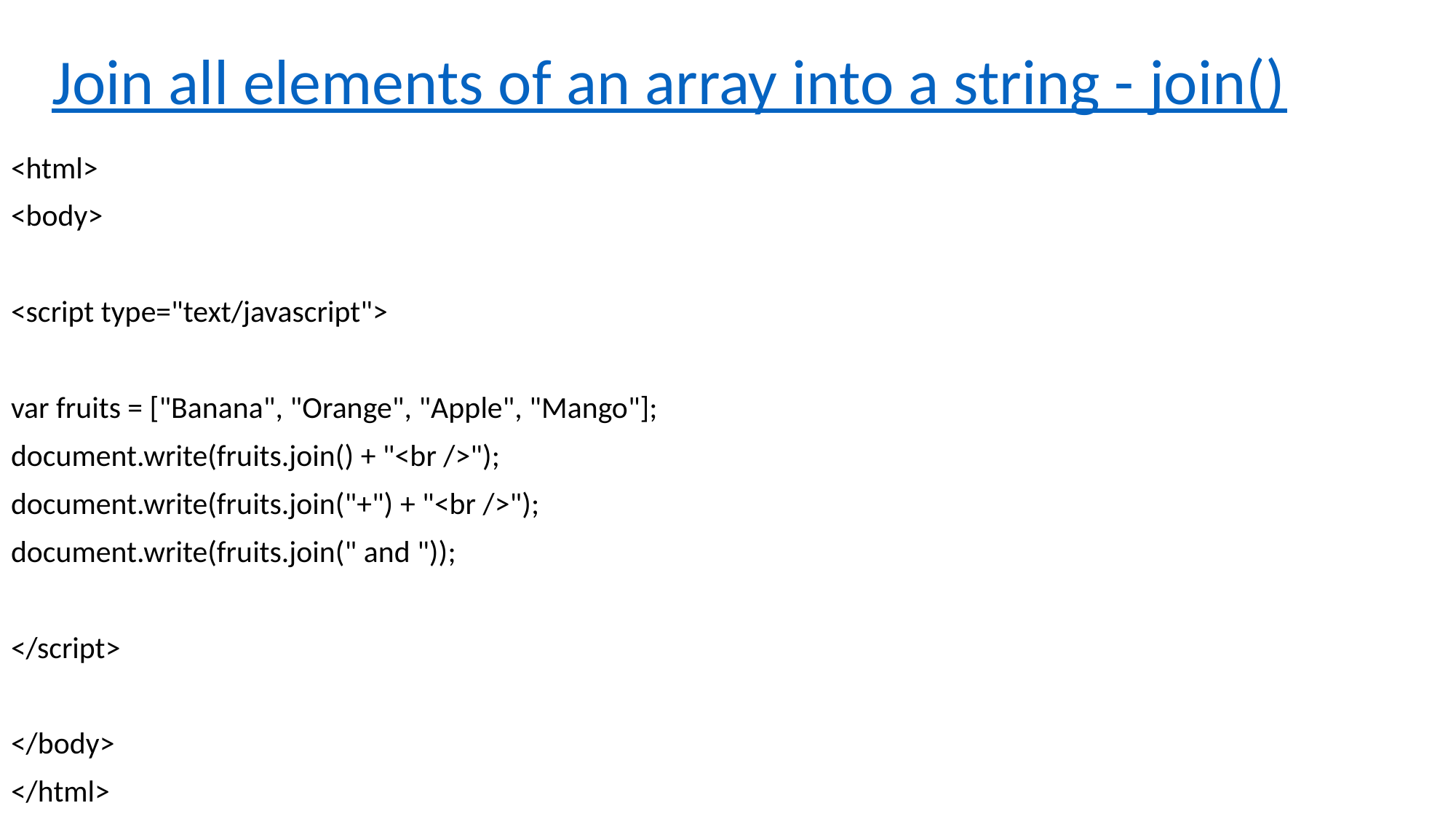

# Join all elements of an array into a string - join()
<html>
<body>

<script type="text/javascript">

var fruits = ["Banana", "Orange", "Apple", "Mango"];
document.write(fruits.join() + "<br />");
document.write(fruits.join("+") + "<br />");
document.write(fruits.join(" and "));

</script>

</body>
</html>